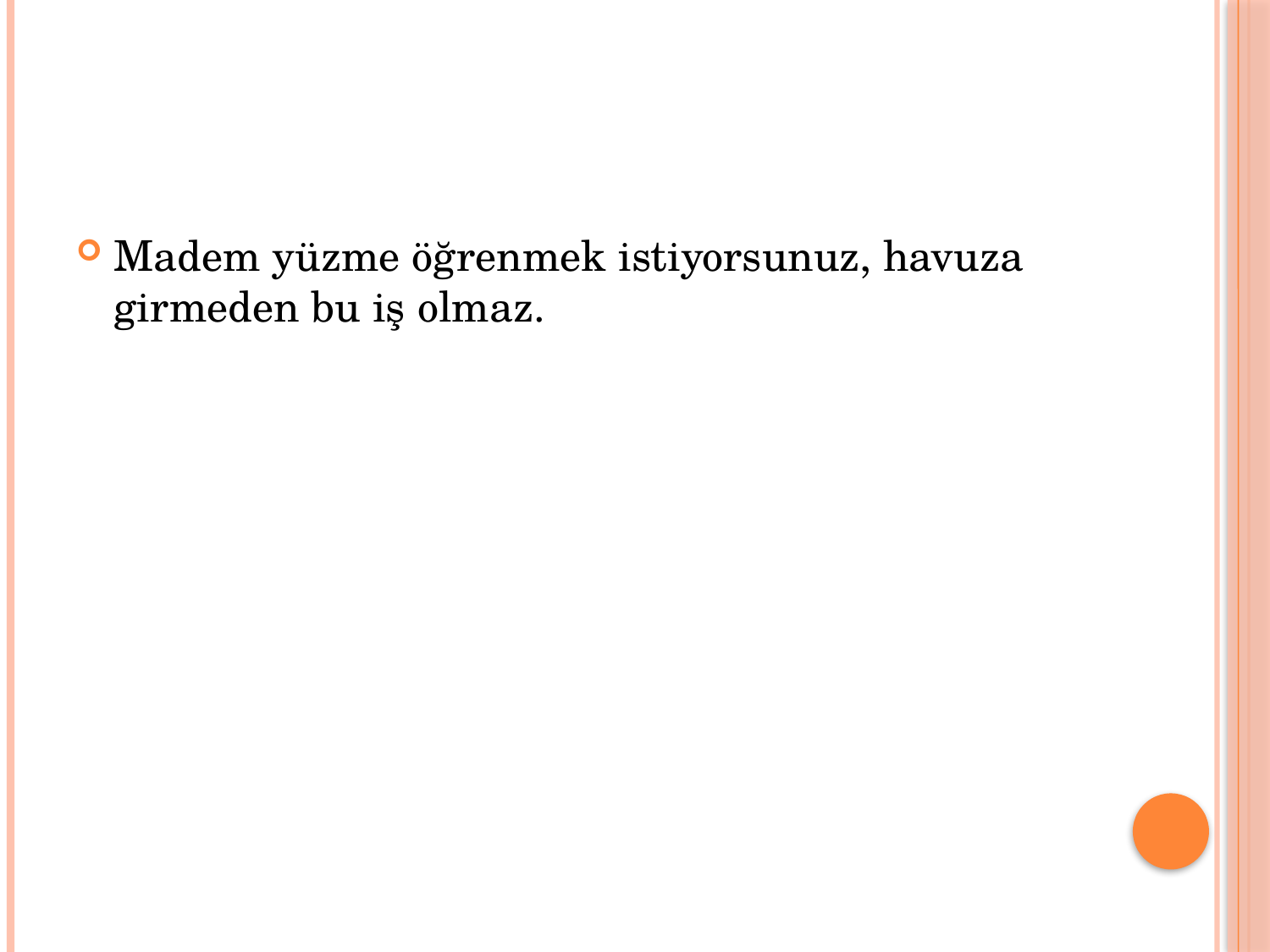

#
Madem yüzme öğrenmek istiyorsunuz, havuza girmeden bu iş olmaz.